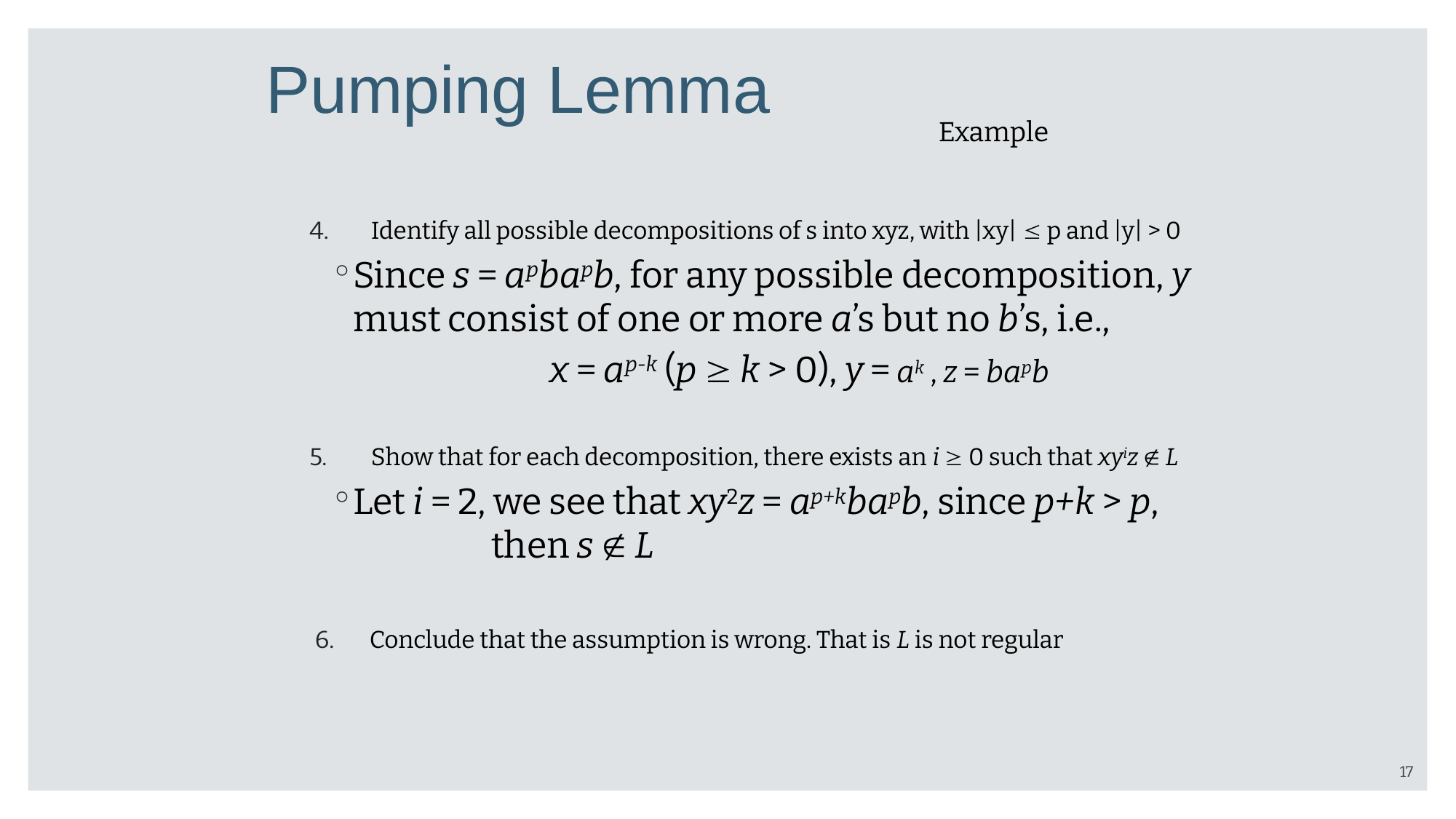

Pumping Lemma
Example
Identify all possible decompositions of s into xyz, with |xy| ≤ p and |y| > 0
Since s = apbapb, for any possible decomposition, y must consist of one or more a’s but no b’s, i.e.,
		x = ap-k (p ≥ k > 0), y = ak , z = bapb

Show that for each decomposition, there exists an i ≥ 0 such that xyiz ∉ L
Let i = 2, we see that xy2z = ap+kbapb, since p+k > p, 	    then s ∉ L

Conclude that the assumption is wrong. That is L is not regular
17